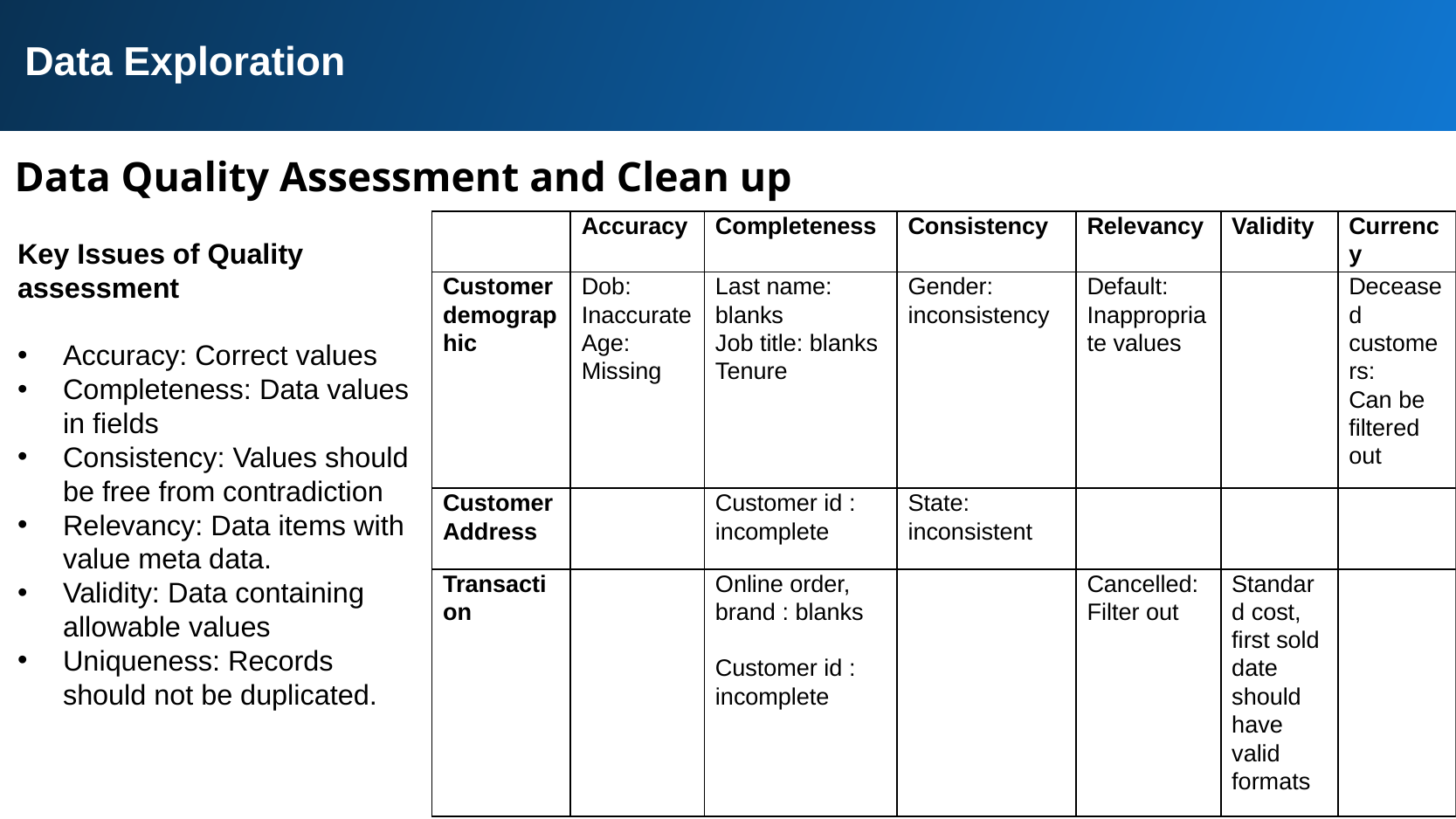

Data Exploration
Data Quality Assessment and Clean up
|  | Accuracy | Completeness | Consistency | Relevancy | Validity | Currency |
| --- | --- | --- | --- | --- | --- | --- |
| Customer demographic | Dob: Inaccurate Age: Missing | Last name: blanks Job title: blanks Tenure | Gender: inconsistency | Default: Inappropriate values |  | Deceased customers: Can be filtered out |
| Customer Address |  | Customer id : incomplete | State: inconsistent |  |  |  |
| Transaction |  | Online order, brand : blanks Customer id : incomplete |  | Cancelled: Filter out | Standard cost, first sold date should have valid formats |  |
Key Issues of Quality  assessment

Accuracy: Correct values
Completeness: Data values in fields
Consistency: Values should be free from contradiction
Relevancy: Data items with value meta data.
Validity: Data containing allowable values
Uniqueness: Records should not be duplicated.